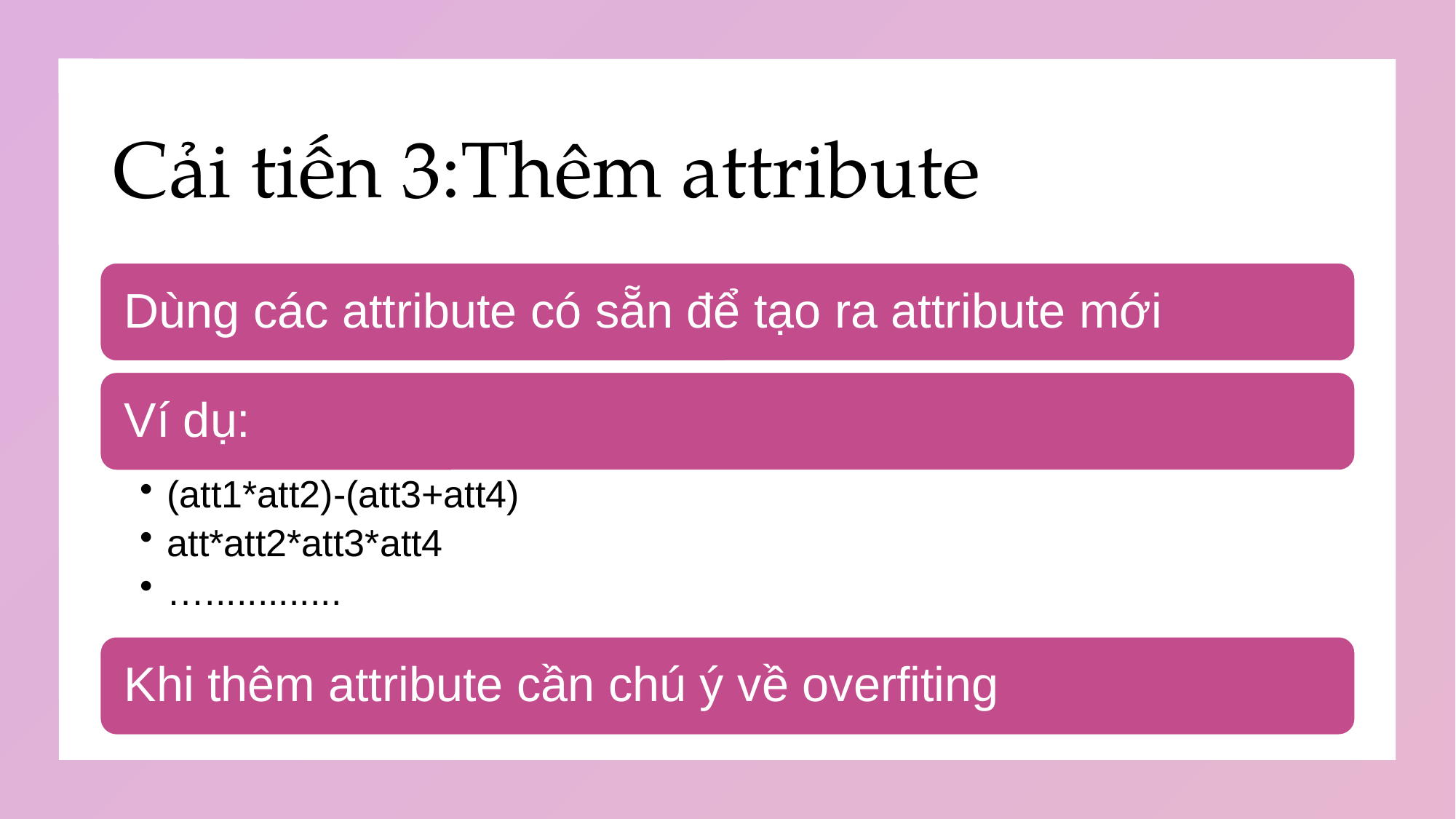

# Cải tiến 3:Thêm attribute
Dùng các attribute có sẵn để tạo ra attribute mới
Ví dụ:
(att1*att2)-(att3+att4)
att*att2*att3*att4
….............
Khi thêm attribute cần chú ý về overfiting